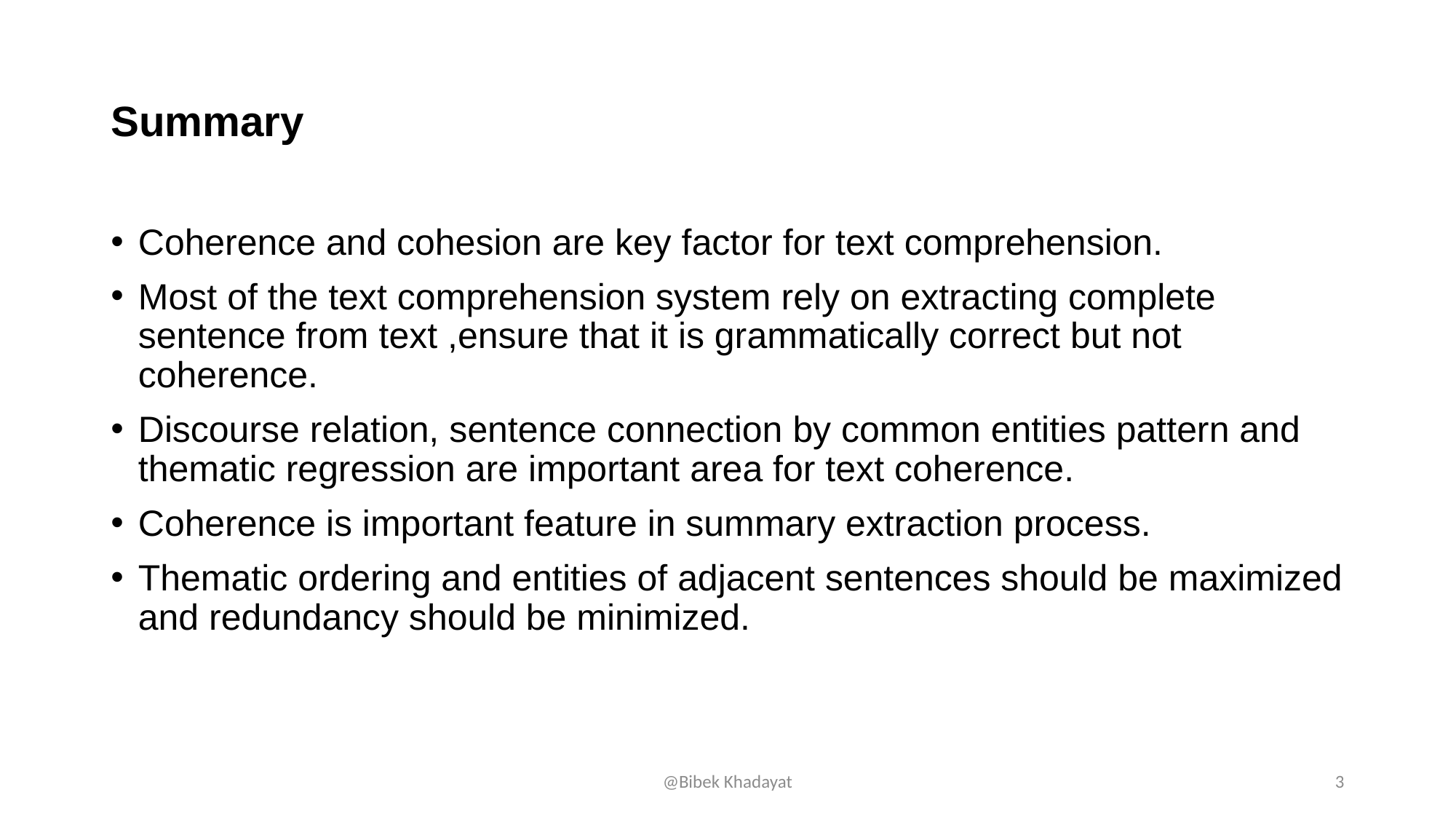

# Summary
Coherence and cohesion are key factor for text comprehension.
Most of the text comprehension system rely on extracting complete sentence from text ,ensure that it is grammatically correct but not coherence.
Discourse relation, sentence connection by common entities pattern and thematic regression are important area for text coherence.
Coherence is important feature in summary extraction process.
Thematic ordering and entities of adjacent sentences should be maximized and redundancy should be minimized.
@Bibek Khadayat
3